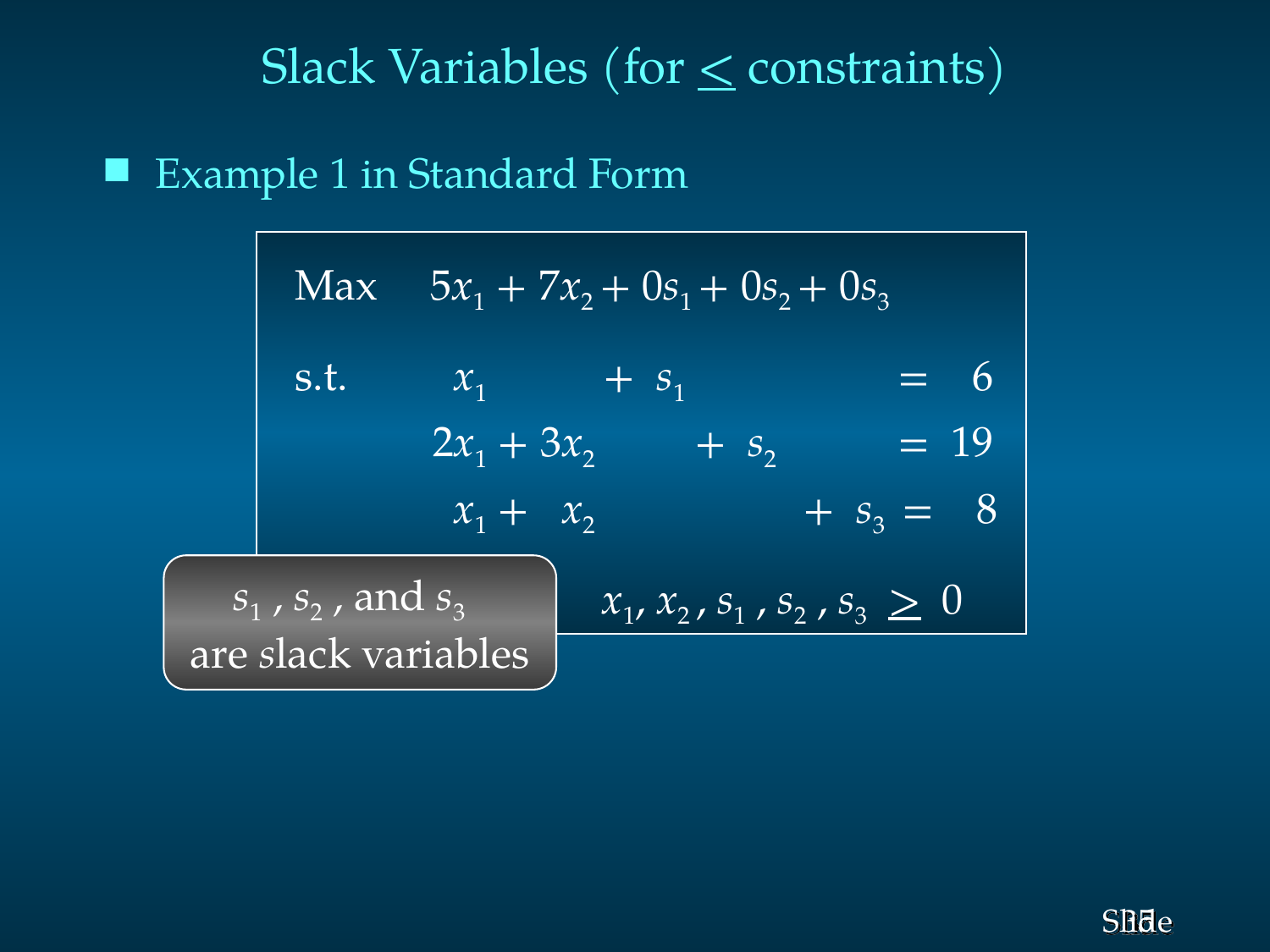

# Slack Variables (for < constraints)
Example 1 in Standard Form

Max     5x1 + 7x2 + 0s1 + 0s2 + 0s3

s.t.          x1           +  s1 	         =    6
             2x1 + 3x2	   +  s2 	         =  19
               x1 +   x2	 	+  s3  =    8

                             x1, x2 , s1 , s2 , s3  >  0
s1 , s2 , and s3
are slack variables